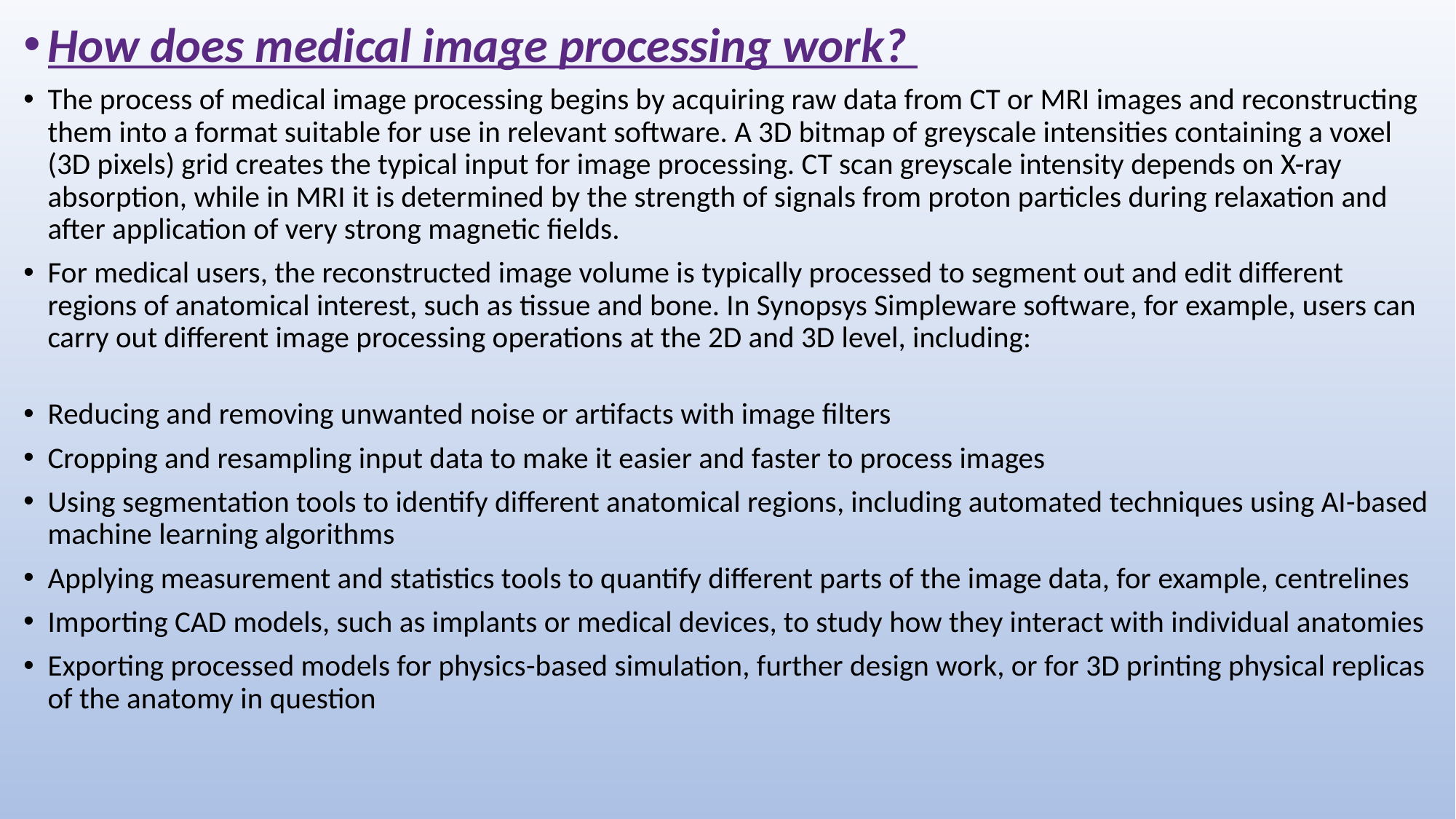

How does medical image processing work?
The process of medical image processing begins by acquiring raw data from CT or MRI images and reconstructing them into a format suitable for use in relevant software. A 3D bitmap of greyscale intensities containing a voxel (3D pixels) grid creates the typical input for image processing. CT scan greyscale intensity depends on X-ray absorption, while in MRI it is determined by the strength of signals from proton particles during relaxation and after application of very strong magnetic fields.
For medical users, the reconstructed image volume is typically processed to segment out and edit different regions of anatomical interest, such as tissue and bone. In Synopsys Simpleware software, for example, users can carry out different image processing operations at the 2D and 3D level, including:
Reducing and removing unwanted noise or artifacts with image filters
Cropping and resampling input data to make it easier and faster to process images
Using segmentation tools to identify different anatomical regions, including automated techniques using AI-based machine learning algorithms
Applying measurement and statistics tools to quantify different parts of the image data, for example, centrelines
Importing CAD models, such as implants or medical devices, to study how they interact with individual anatomies
Exporting processed models for physics-based simulation, further design work, or for 3D printing physical replicas of the anatomy in question